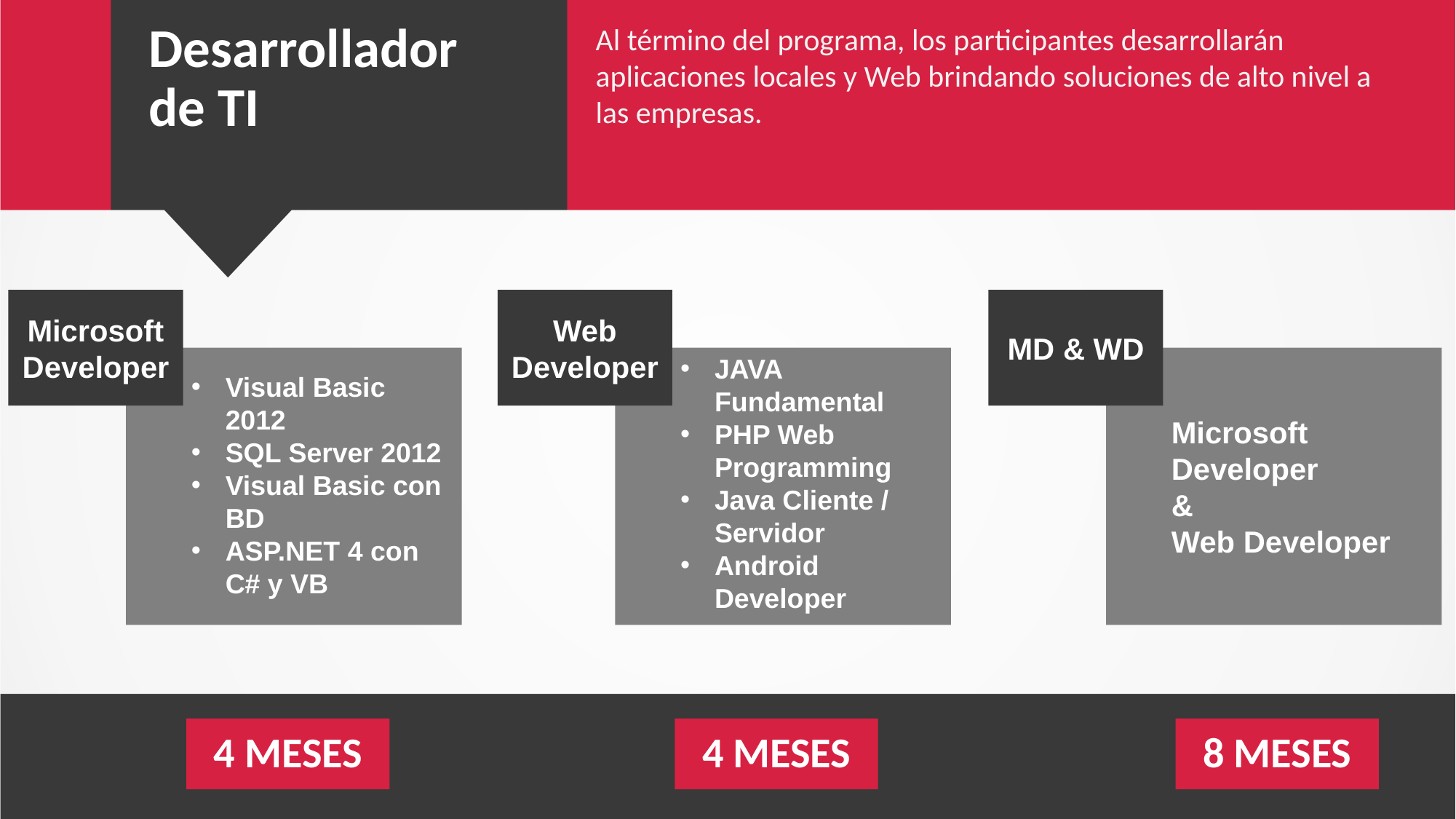

Desarrollador de TI
Al término del programa, los participantes desarrollarán aplicaciones locales y Web brindando soluciones de alto nivel a las empresas.

Microsoft Developer
Web Developer
MD & WD

Visual Basic 2012
SQL Server 2012
Visual Basic con BD
ASP.NET 4 con C# y VB

JAVA Fundamental
PHP Web Programming
Java Cliente / Servidor
Android Developer

Microsoft Developer
&
Web Developer
4 MESES
4 MESES
8 MESES